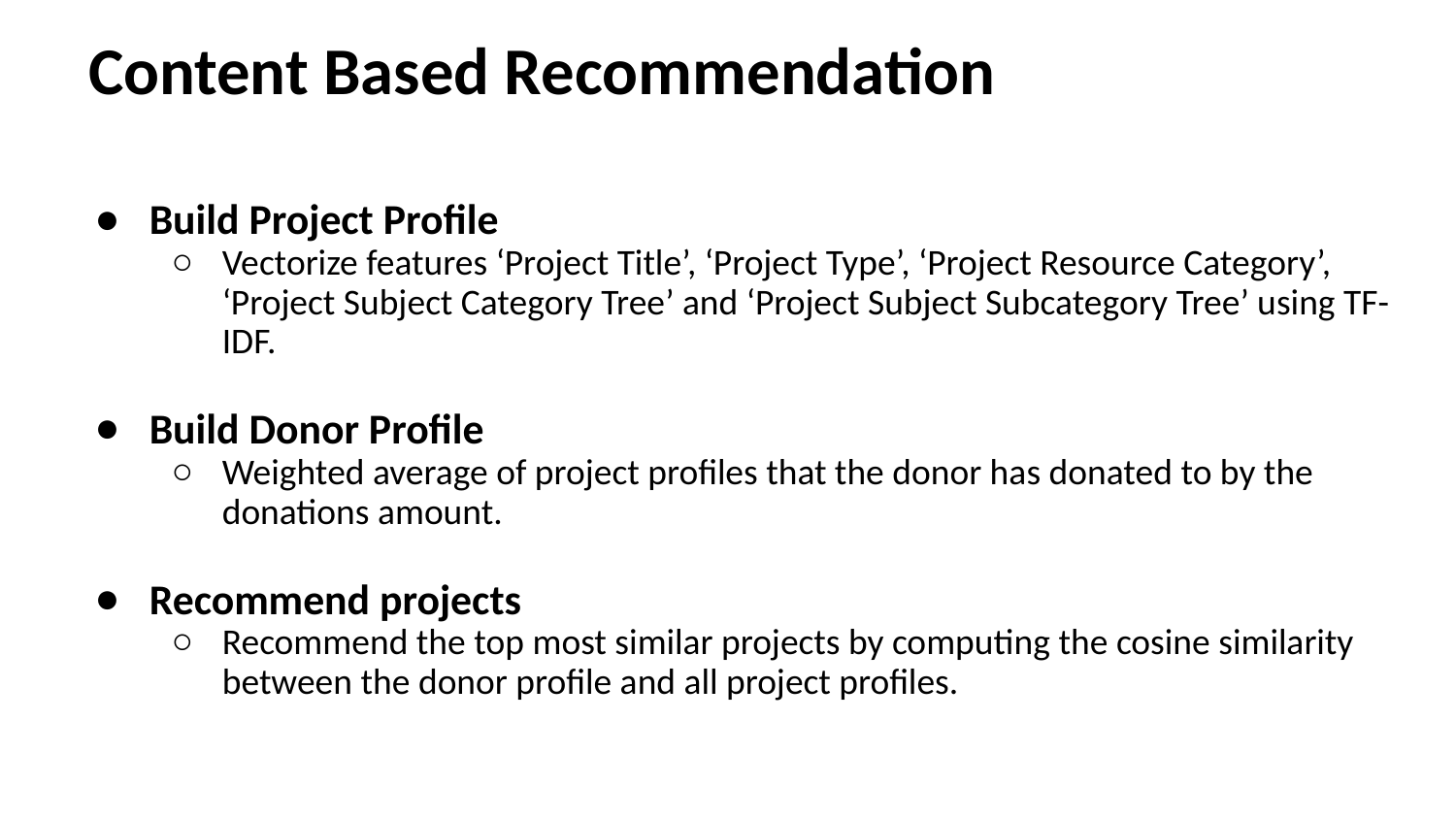

# Content Based Recommendation
Build Project Profile
Vectorize features ‘Project Title’, ‘Project Type’, ‘Project Resource Category’, ‘Project Subject Category Tree’ and ‘Project Subject Subcategory Tree’ using TF-IDF.

Build Donor Profile
Weighted average of project profiles that the donor has donated to by the donations amount.

Recommend projects
Recommend the top most similar projects by computing the cosine similarity between the donor profile and all project profiles.